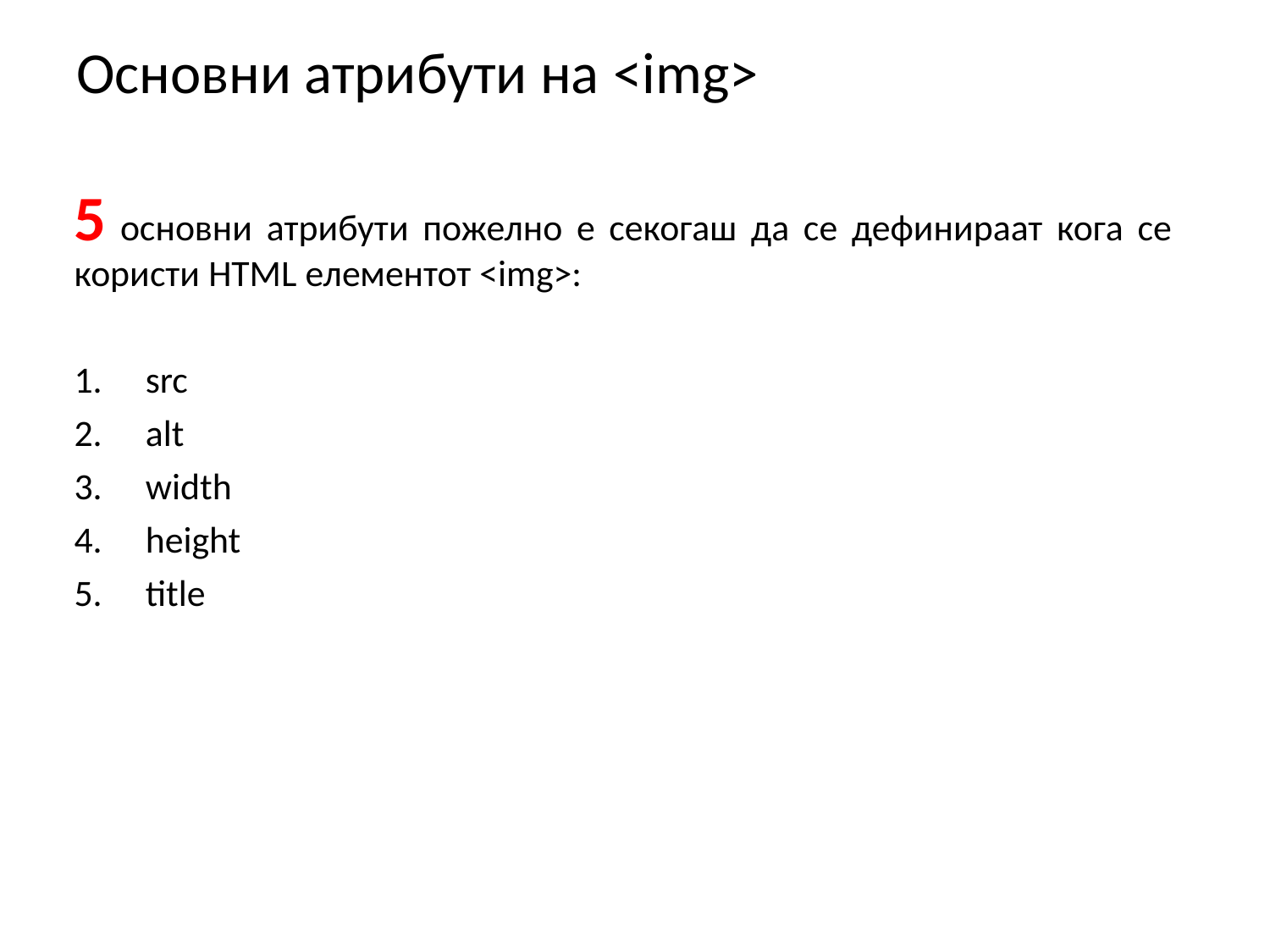

# Основни атрибути на <img>
5 основни атрибути пожелно е секогаш да се дефинираат кога се користи HTML елементот <img>:

src
alt
width
height
title